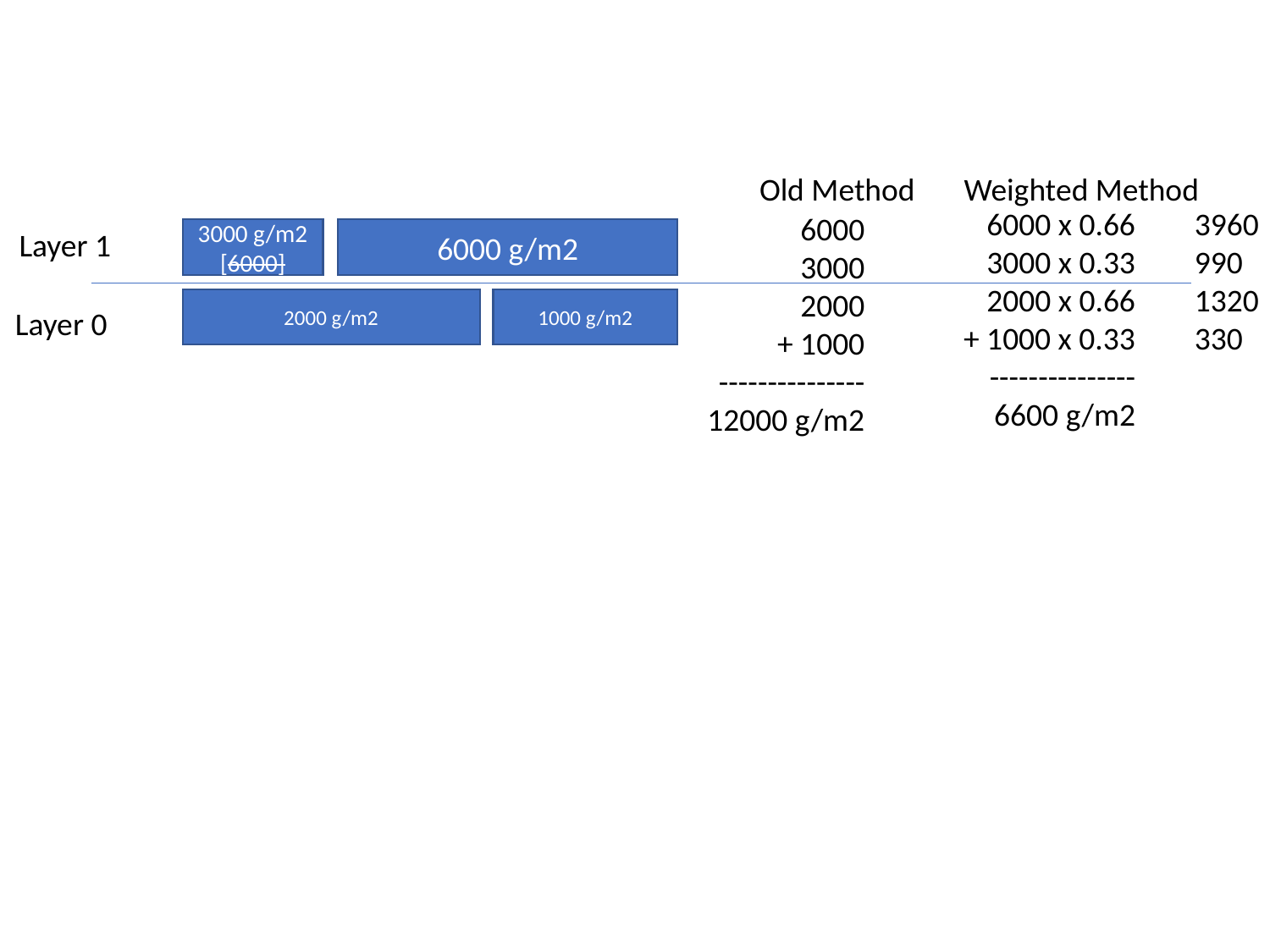

Old Method
Weighted Method
6000 x 0.66
3000 x 0.33
2000 x 0.66
+ 1000 x 0.33
---------------
6600 g/m2
3960
990
1320
330
6000
3000
2000
+ 1000
---------------
12000 g/m2
Layer 1
3000 g/m2 [6000]
6000 g/m2
2000 g/m2
1000 g/m2
Layer 0